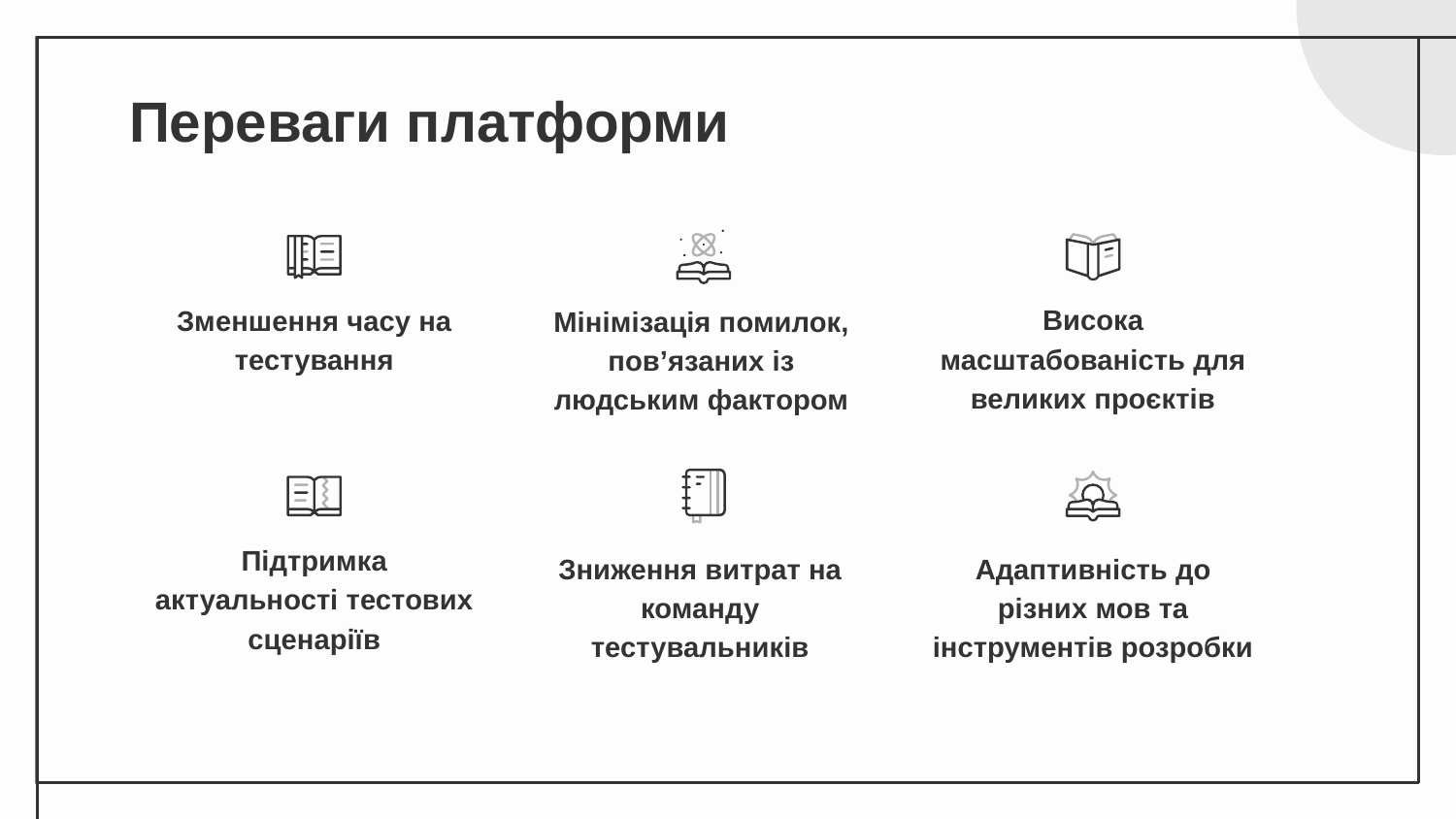

# Переваги платформи

Висока масштабованість для великих проєктів
Зменшення часу на тестування
Мінімізація помилок, пов’язаних із людським фактором

Підтримка актуальності тестових сценаріїв
Зниження витрат на команду тестувальників
Адаптивність до різних мов та інструментів розробки